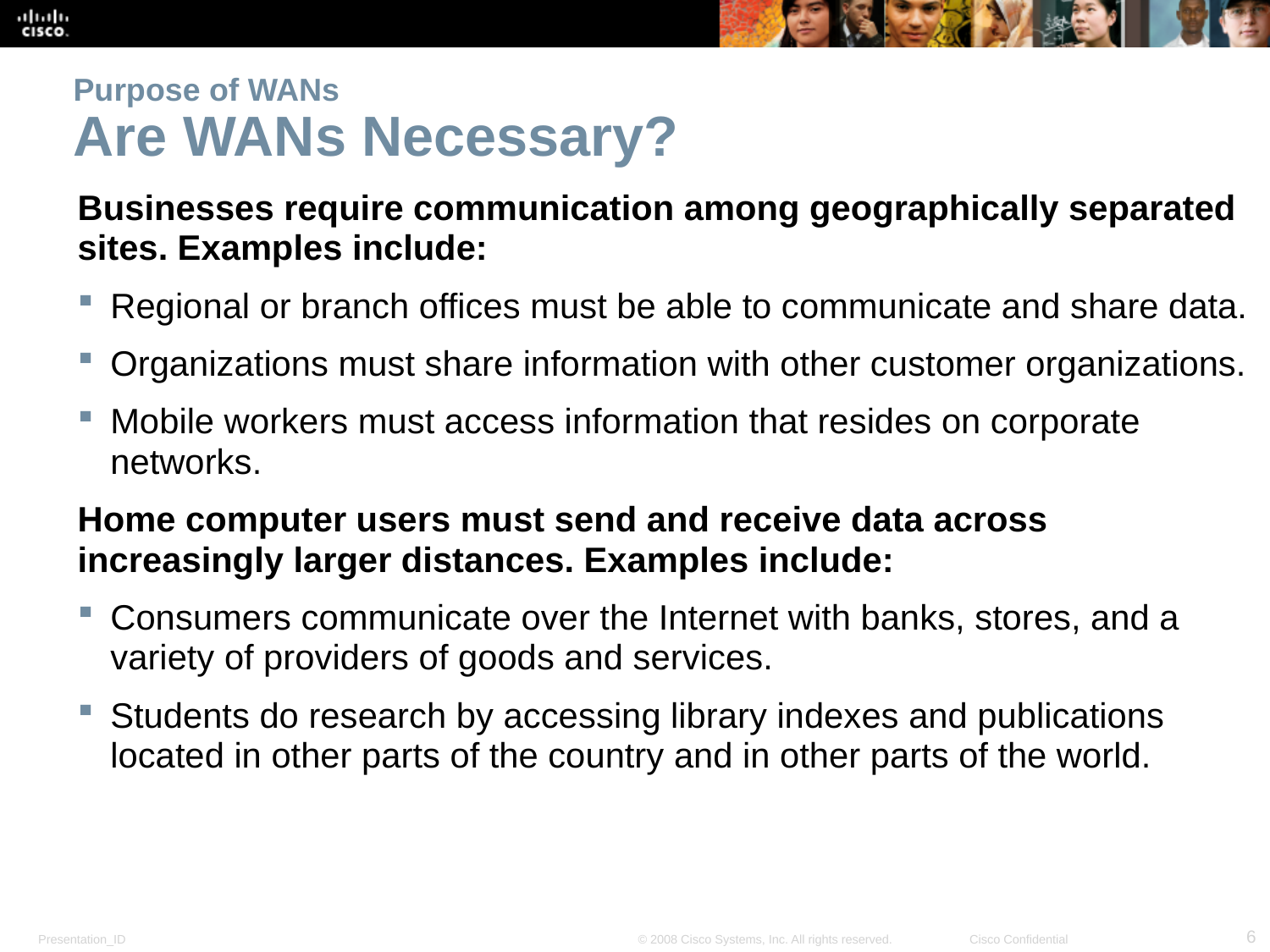

# Purpose of WANs Are WANs Necessary?
Businesses require communication among geographically separated sites. Examples include:
Regional or branch offices must be able to communicate and share data.
Organizations must share information with other customer organizations.
Mobile workers must access information that resides on corporate networks.
Home computer users must send and receive data across increasingly larger distances. Examples include:
Consumers communicate over the Internet with banks, stores, and a variety of providers of goods and services.
Students do research by accessing library indexes and publications located in other parts of the country and in other parts of the world.